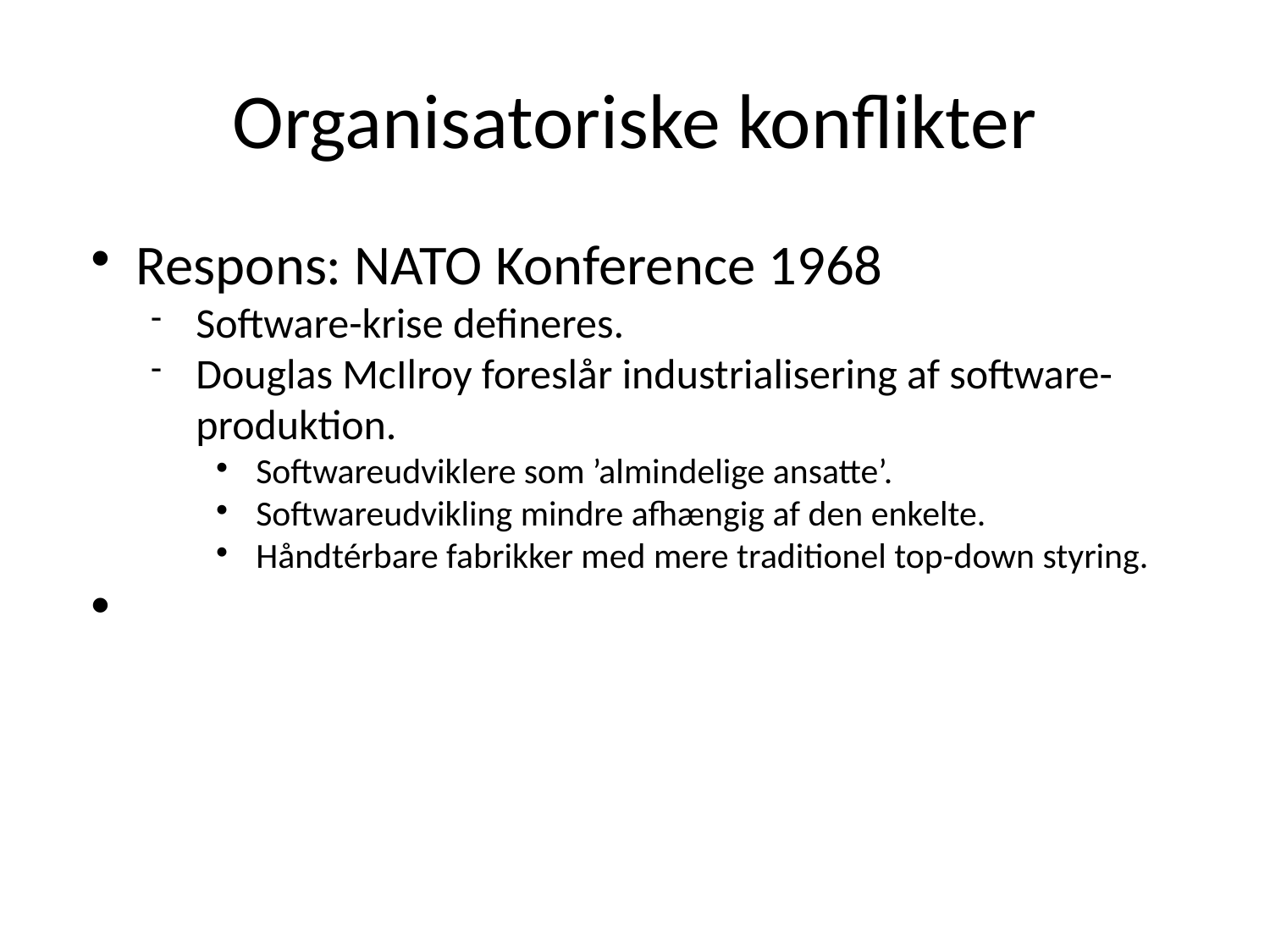

Organisatoriske konflikter
Respons: NATO Konference 1968
Software-krise defineres.
Douglas McIlroy foreslår industrialisering af software-produktion.
Softwareudviklere som ’almindelige ansatte’.
Softwareudvikling mindre afhængig af den enkelte.
Håndtérbare fabrikker med mere traditionel top-down styring.